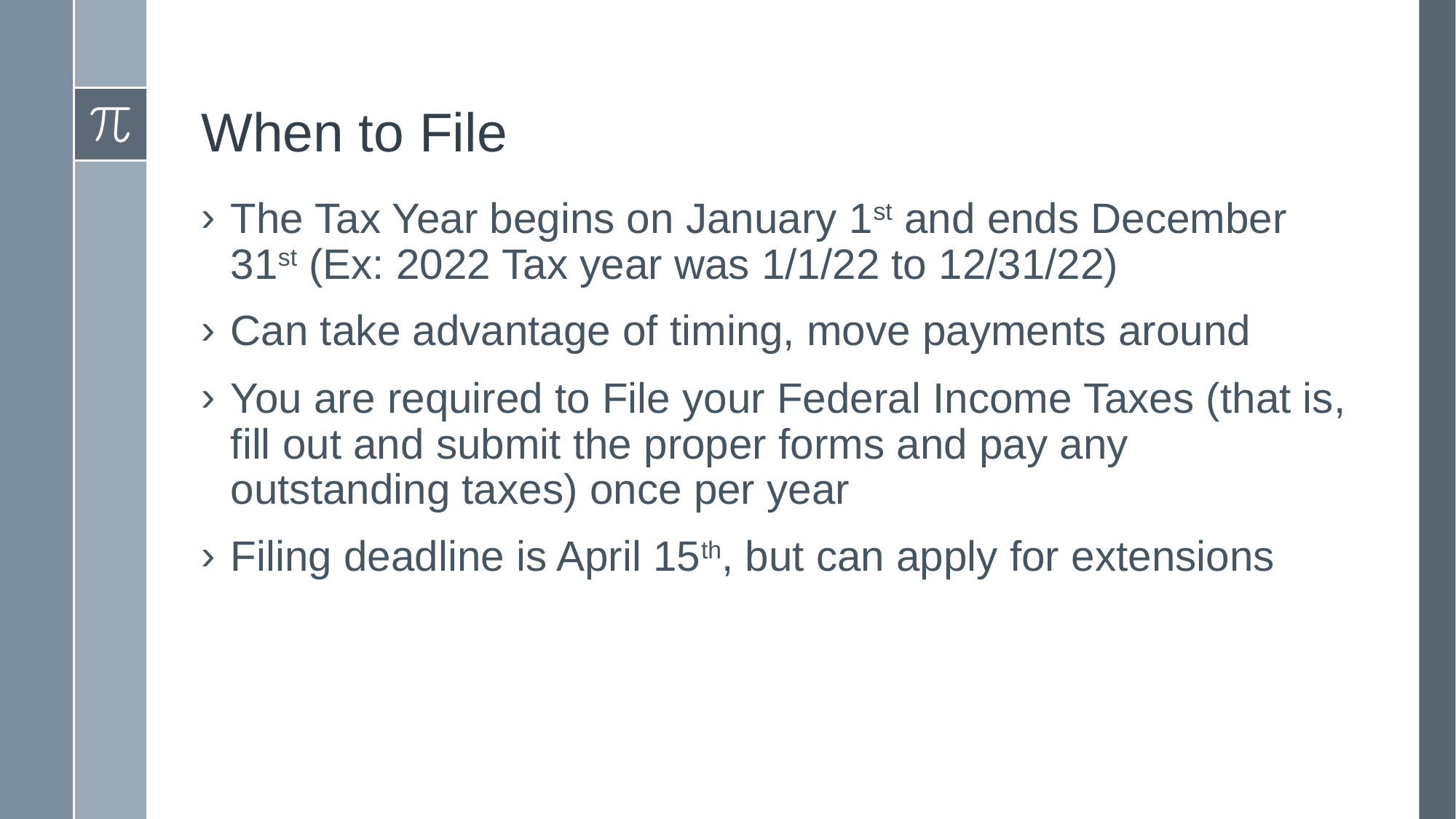

# When to File
The Tax Year begins on January 1st and ends December 31st (Ex: 2022 Tax year was 1/1/22 to 12/31/22)
Can take advantage of timing, move payments around
You are required to File your Federal Income Taxes (that is, fill out and submit the proper forms and pay any outstanding taxes) once per year
Filing deadline is April 15th, but can apply for extensions